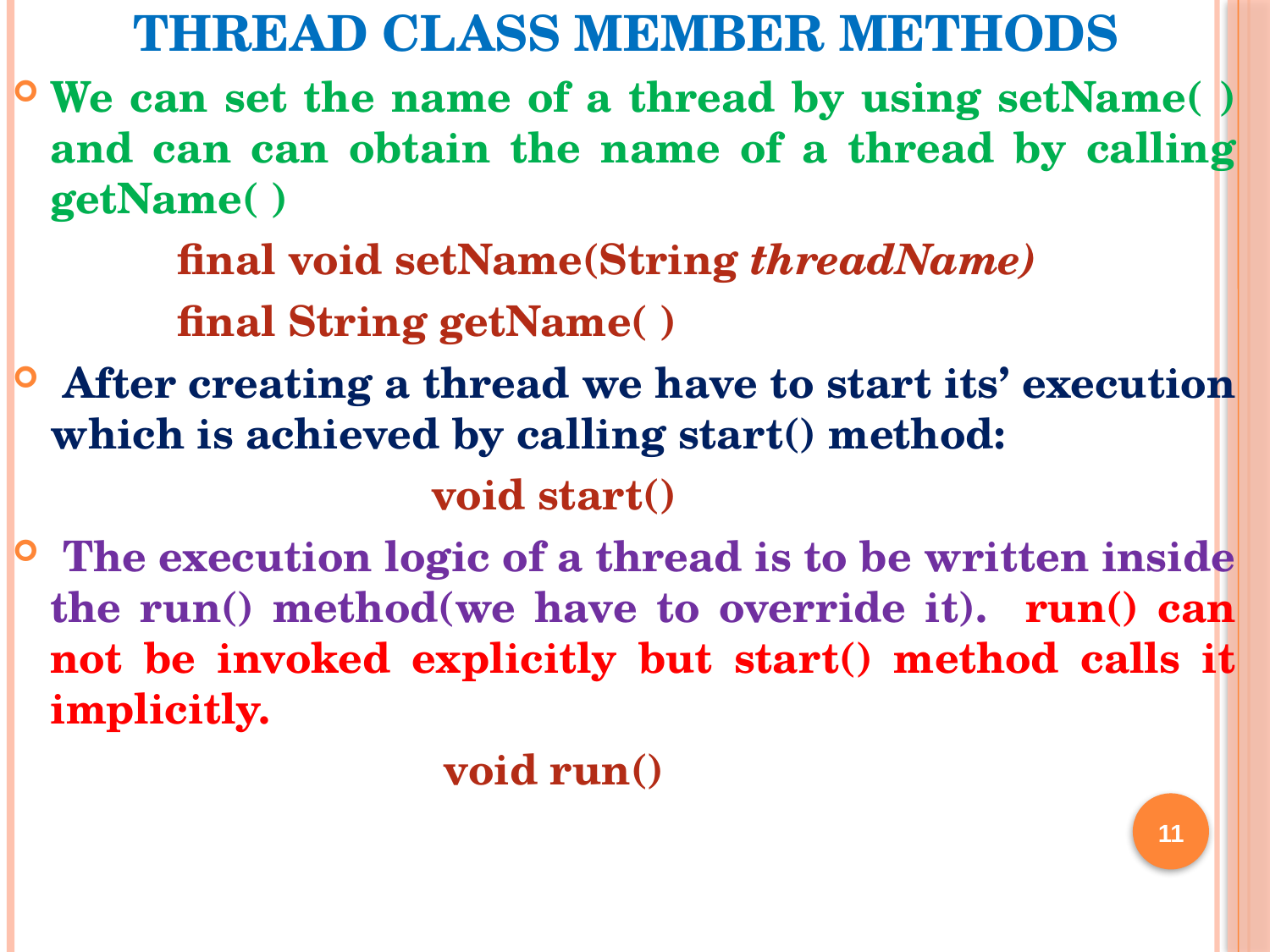

# THREAD class member methods
We can set the name of a thread by using setName( ) and can can obtain the name of a thread by calling getName( )
		final void setName(String threadName)
		final String getName( )
 After creating a thread we have to start its’ execution which is achieved by calling start() method:
				void start()
 The execution logic of a thread is to be written inside the run() method(we have to override it).  run() can not be invoked explicitly but start() method calls it implicitly.
                 		 void run()
11